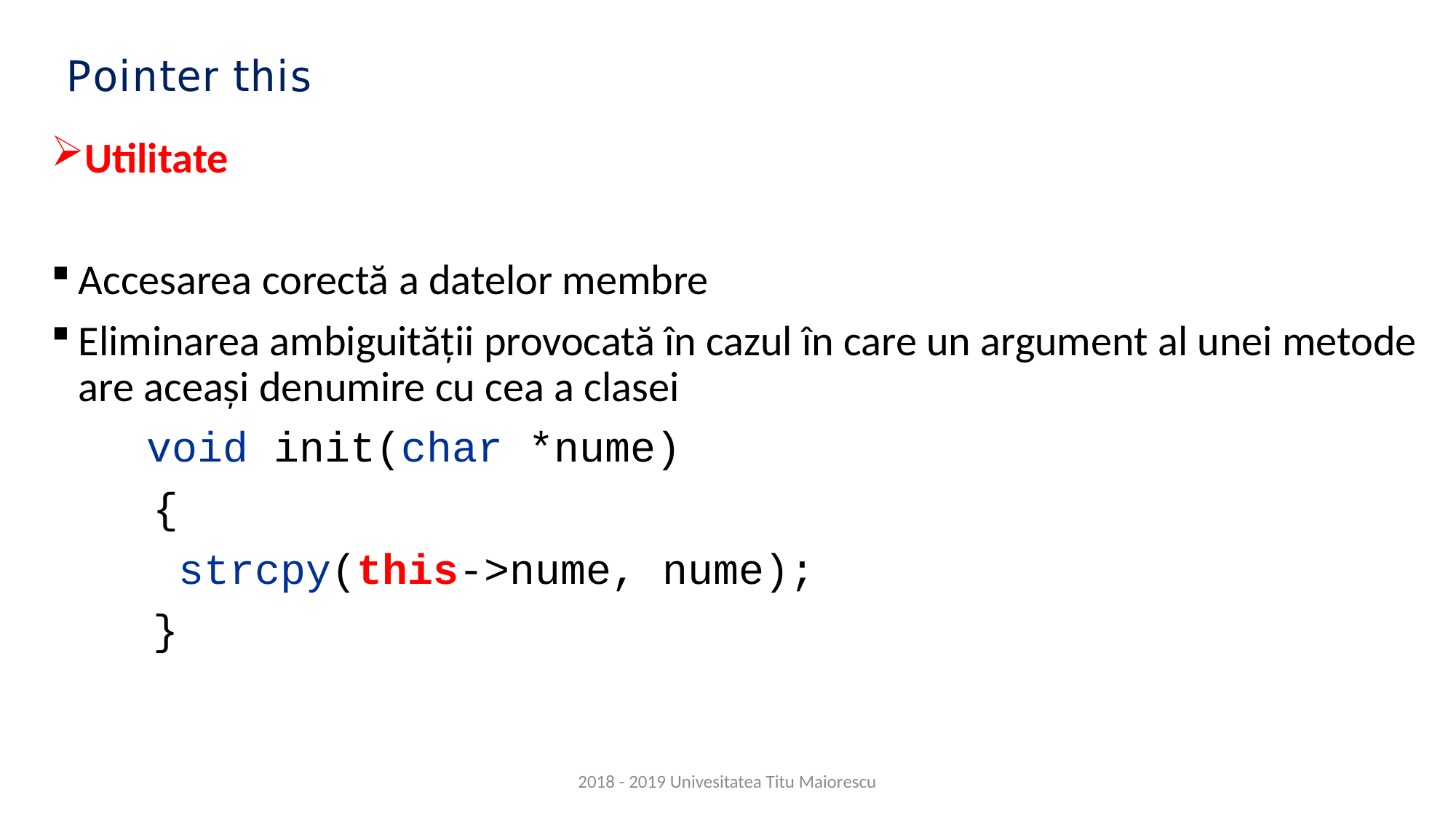

# Pointer this
Utilitate

Accesarea corectă a datelor membre
Eliminarea ambiguității provocată în cazul în care un argument al unei metode are aceași denumire cu cea a clasei
     void init(char *nume)
    {
     strcpy(this->nume, nume);
    }

2018 - 2019 Univesitatea Titu Maiorescu